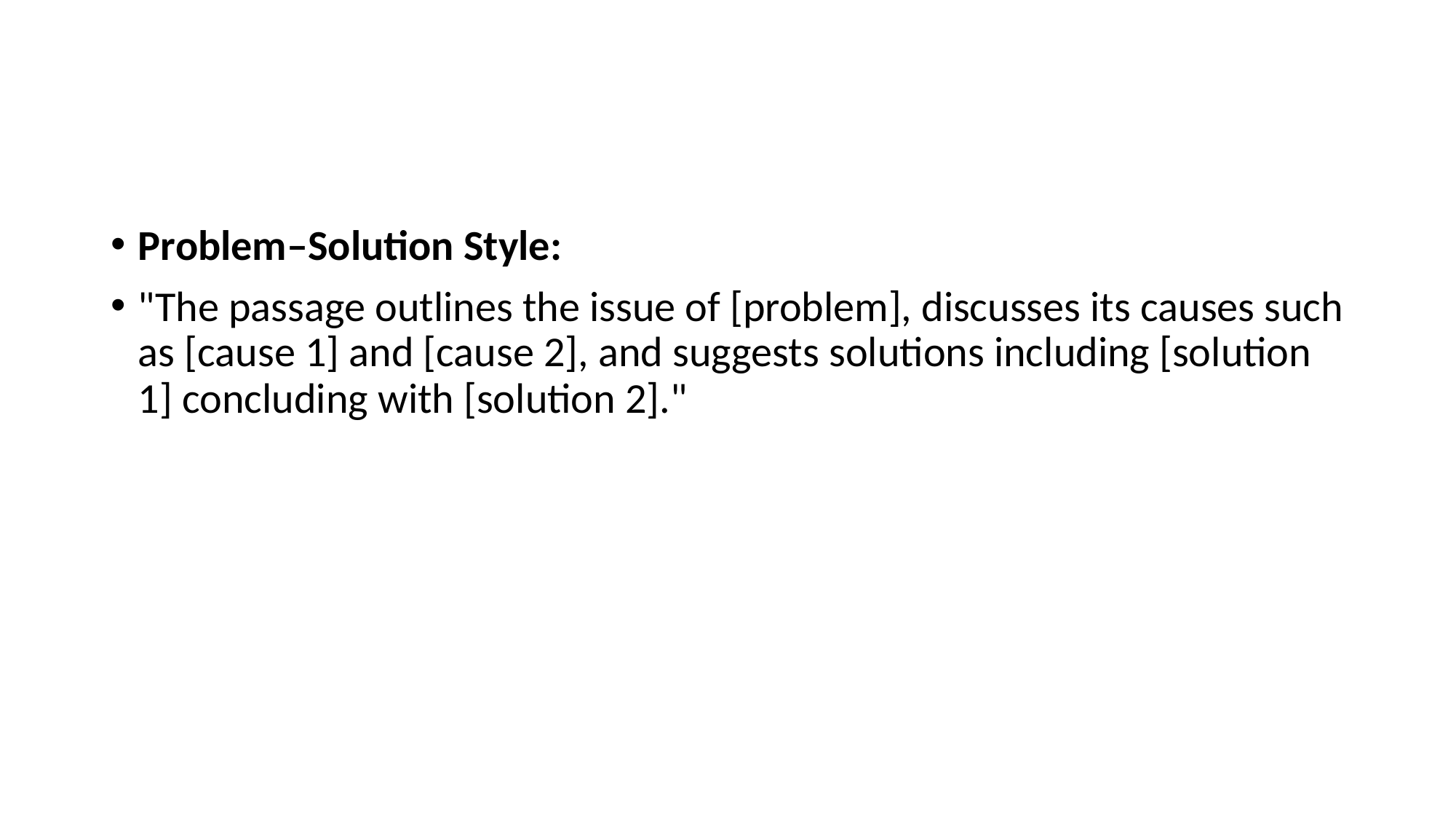

#
Problem–Solution Style:
"The passage outlines the issue of [problem], discusses its causes such as [cause 1] and [cause 2], and suggests solutions including [solution 1] concluding with [solution 2]."